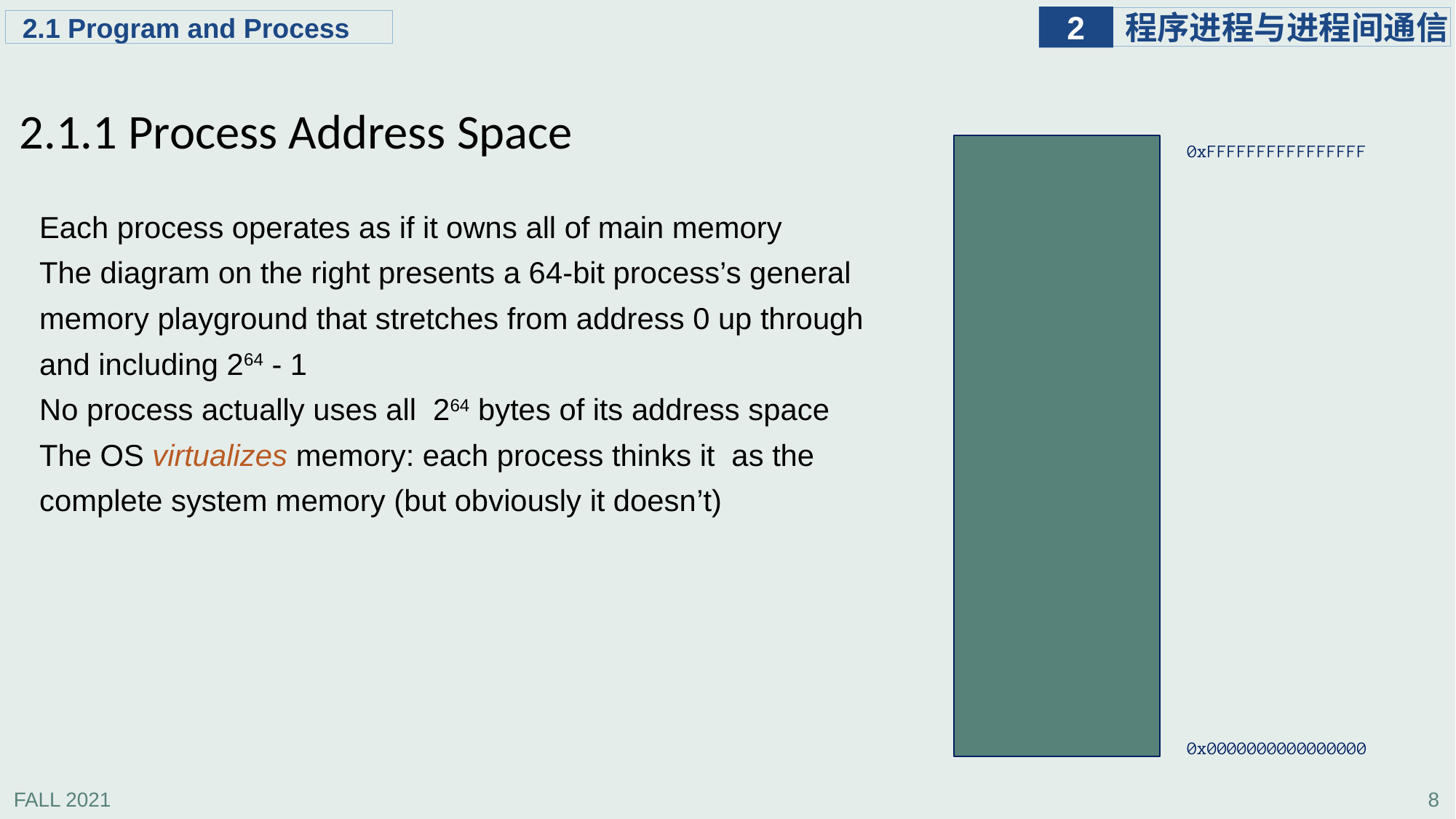

2.1.1 Process Address Space
0xFFFFFFFFFFFFFFFF

Each process operates as if it owns all of main memory
The diagram on the right presents a 64-bit process’s general memory playground that stretches from address 0 up through and including 264 - 1
No process actually uses all  264 bytes of its address space
The OS virtualizes memory: each process thinks it  as the complete system memory (but obviously it doesn’t)
0x0000000000000000